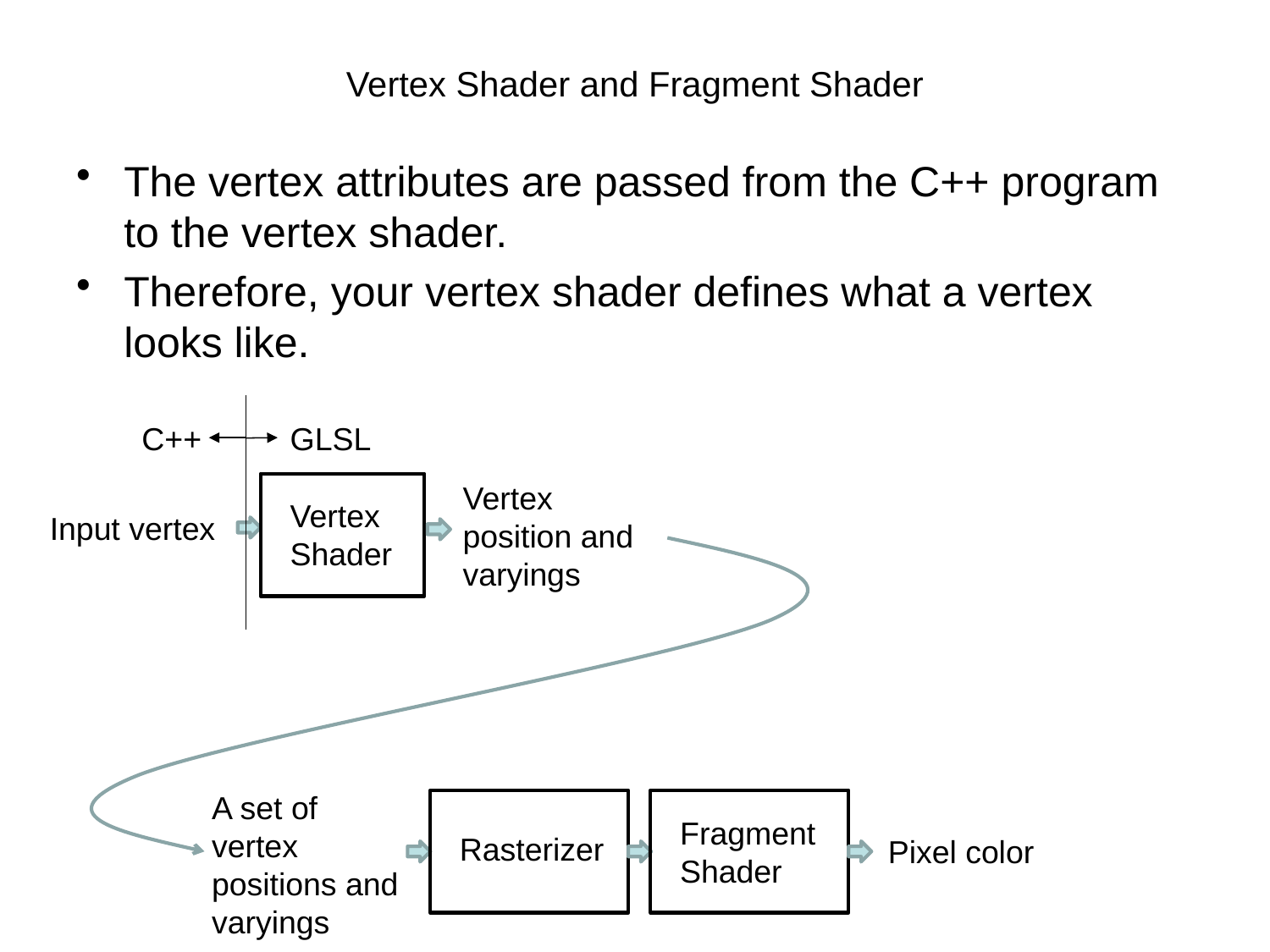

# Vertex Shader and Fragment Shader
The vertex attributes are passed from the C++ program to the vertex shader.
Therefore, your vertex shader defines what a vertex looks like.

GLSL
C++
Vertex position and varyings

Vertex Shader
Input vertex

A set of vertex positions and varyings

Fragment Shader
Rasterizer
Pixel color